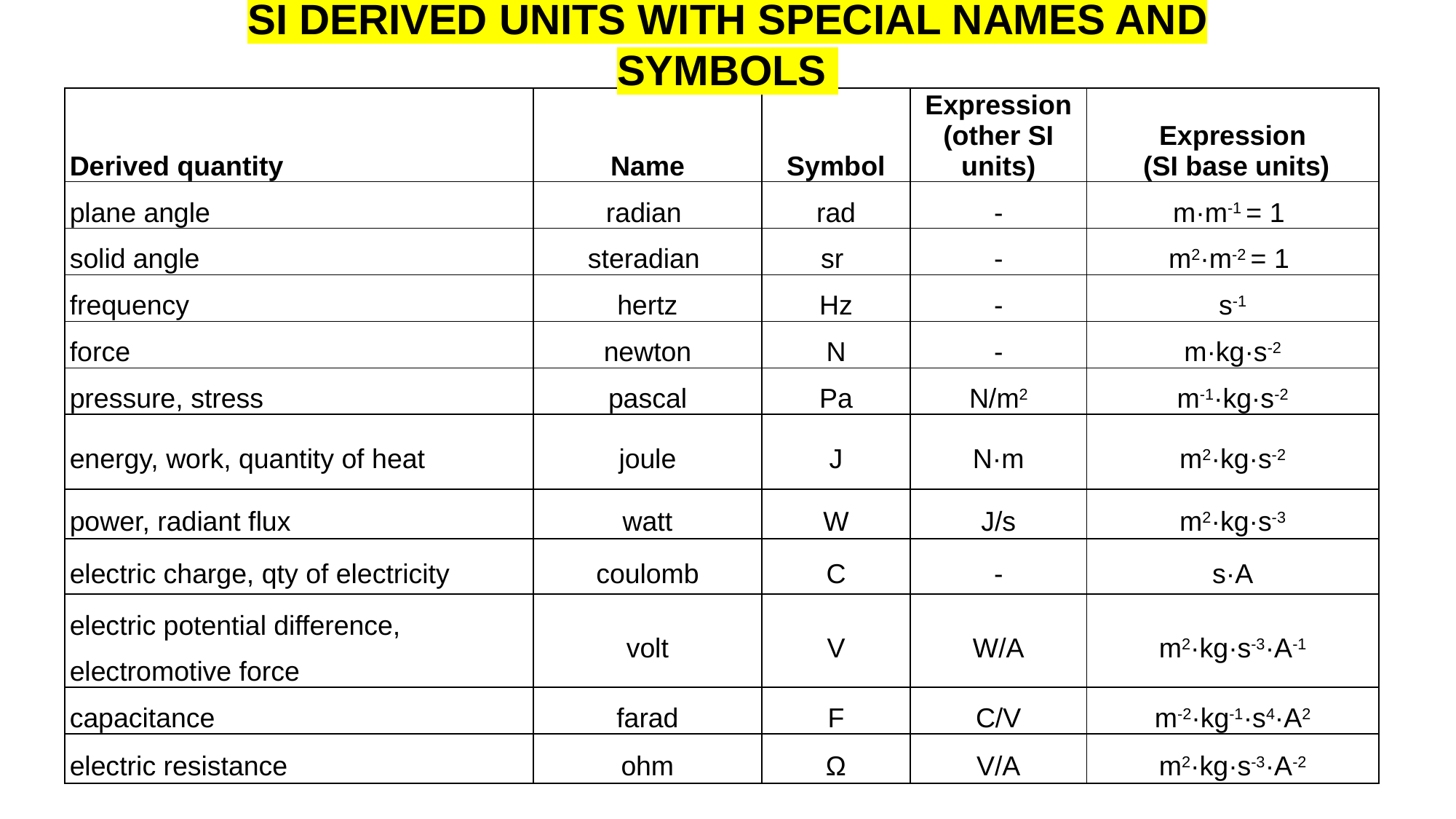

SI DERIVED UNITS WITH SPECIAL NAMES AND SYMBOLS

| Derived quantity | Name | Symbol | Expression (other SI units) | Expression (SI base units) |
| --- | --- | --- | --- | --- |
| plane angle | radian | rad | - | m·m-1 = 1 |
| solid angle | steradian | sr | - | m2·m-2 = 1 |
| frequency | hertz | Hz | - | s-1 |
| force | newton | N | - | m·kg·s-2 |
| pressure, stress | pascal | Pa | N/m2 | m-1·kg·s-2 |
| energy, work, quantity of heat | joule | J | N·m | m2·kg·s-2 |
| power, radiant flux | watt | W | J/s | m2·kg·s-3 |
| electric charge, qty of electricity | coulomb | C | - | s·A |
| electric potential difference, electromotive force | volt | V | W/A | m2·kg·s-3·A-1 |
| capacitance | farad | F | C/V | m-2·kg-1·s4·A2 |
| electric resistance | ohm | Ω | V/A | m2·kg·s-3·A-2 |